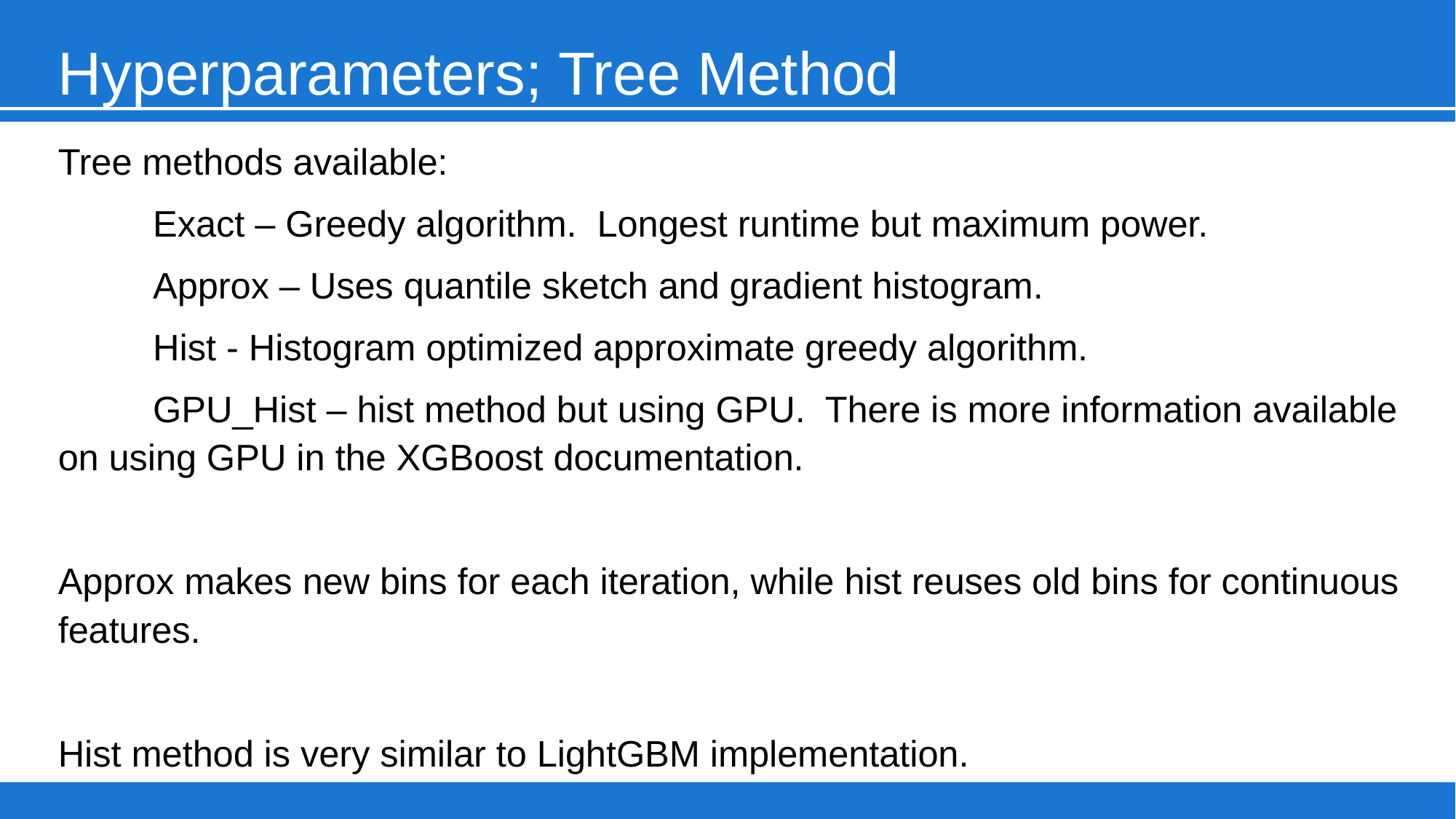

# Hyperparameters; Tree Method
Tree methods available:
	Exact – Greedy algorithm.  Longest runtime but maximum power.
	Approx – Uses quantile sketch and gradient histogram.
	Hist - Histogram optimized approximate greedy algorithm.
	GPU_Hist – hist method but using GPU.  There is more information available on using GPU in the XGBoost documentation.

Approx makes new bins for each iteration, while hist reuses old bins for continuous features.

Hist method is very similar to LightGBM implementation.